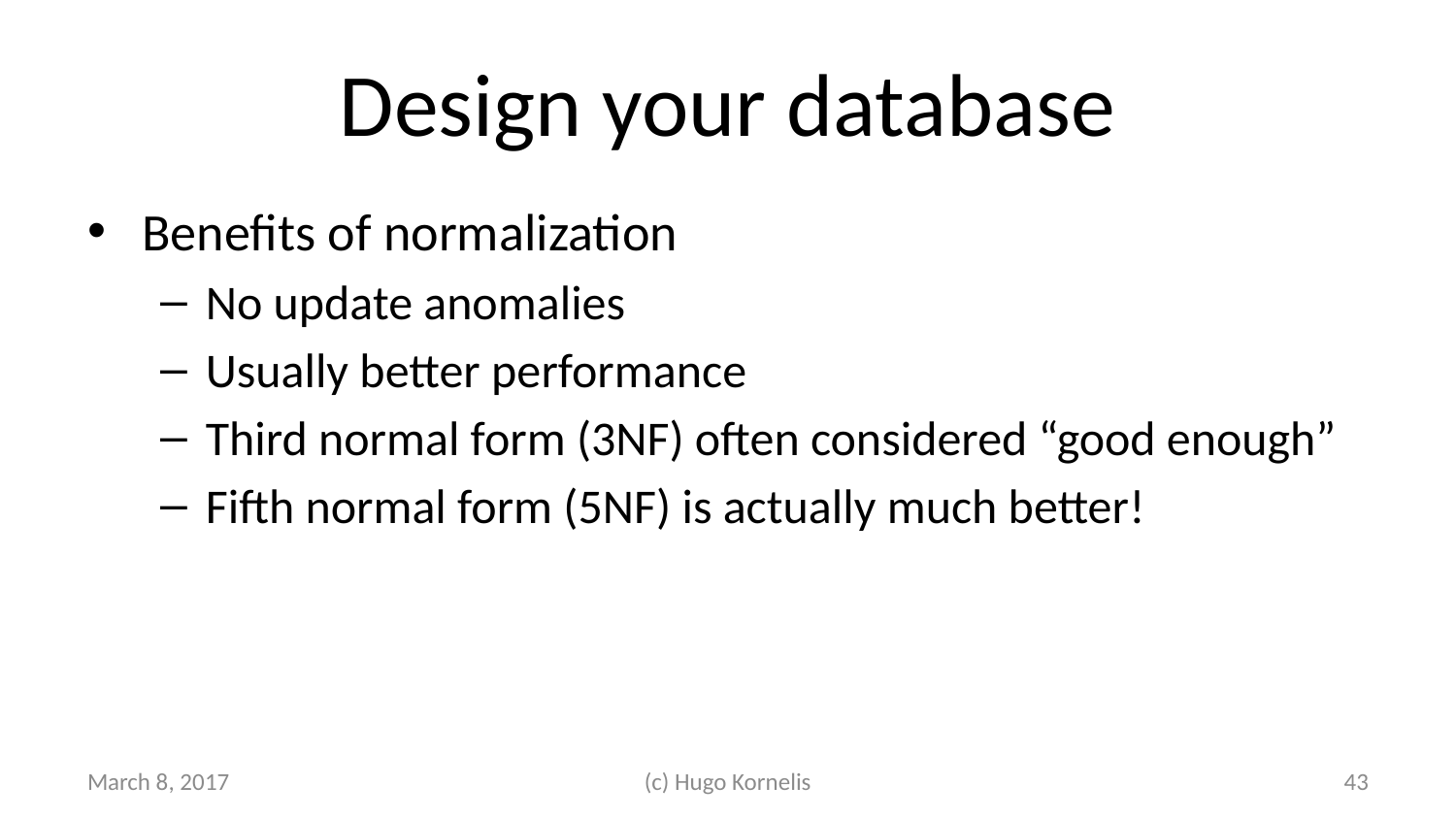

# Design your database
Benefits of normalization
No update anomalies
Usually better performance
Third normal form (3NF) often considered “good enough”
Fifth normal form (5NF) is actually much better!
March 8, 2017
(c) Hugo Kornelis
43